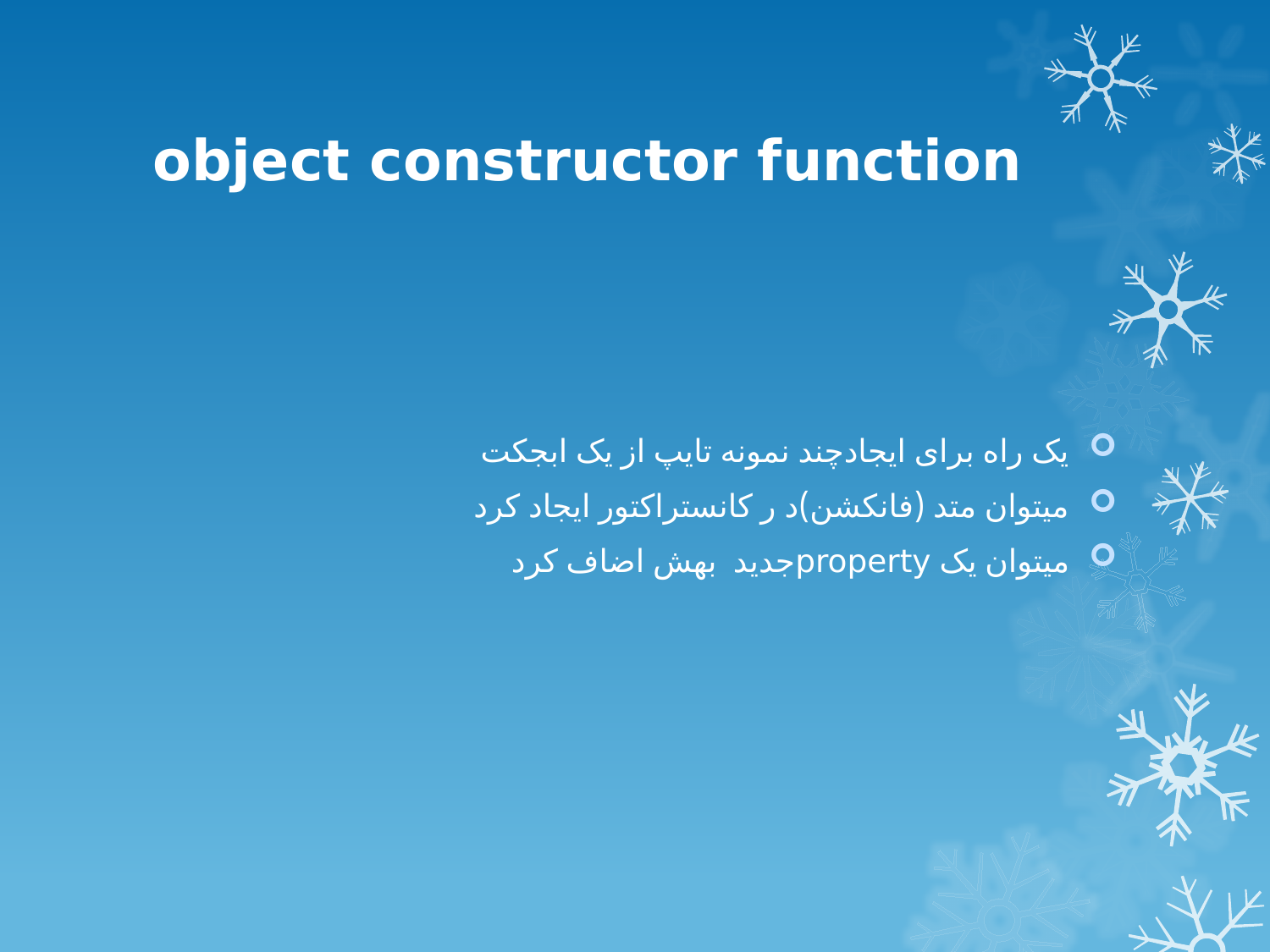

# object constructor function
یک راه برای ایجادچند نمونه تایپ از یک ابجکت
میتوان متد (فانکشن)د ر کانستراکتور ایجاد کرد
میتوان یک propertyجدید  بهش اضاف کرد